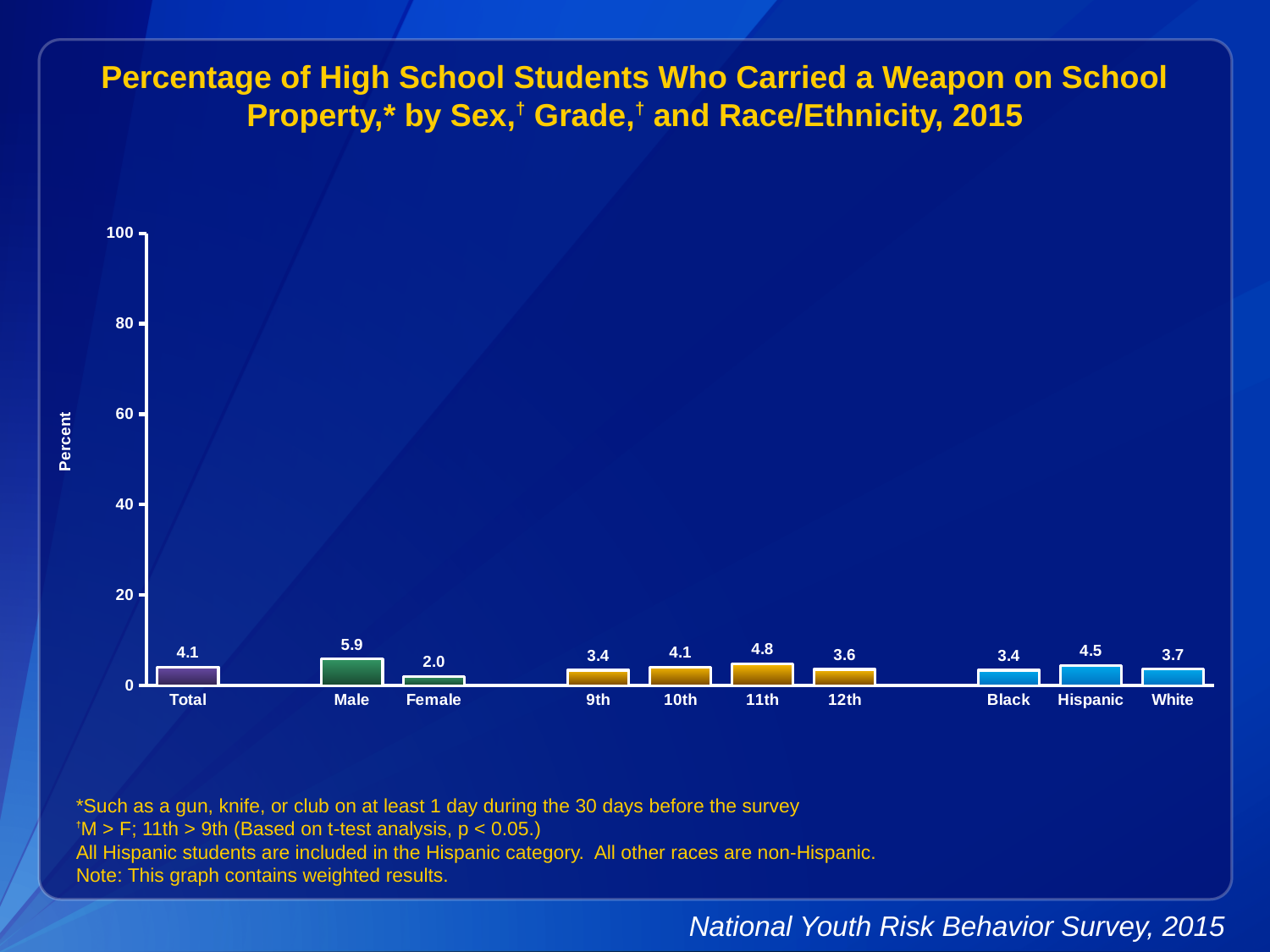

Percentage of High School Students Who Carried a Weapon on School Property,* by Sex,† Grade,† and Race/Ethnicity, 2015

### Chart

| Category | Series 1 |
|---|---|
| Total | 4.1 |
|  | None |
| Male | 5.9 |
| Female | 2.0 |
|  | None |
| 9th | 3.4 |
| 10th | 4.1 |
| 11th | 4.8 |
| 12th | 3.6 |
|  | None |
| Black | 3.4 |
| Hispanic | 4.5 |
| White | 3.7 |
*Such as a gun, knife, or club on at least 1 day during the 30 days before the survey
†M > F; 11th > 9th (Based on t-test analysis, p < 0.05.)
All Hispanic students are included in the Hispanic category.  All other races are non-Hispanic.
Note: This graph contains weighted results.
National Youth Risk Behavior Survey, 2015